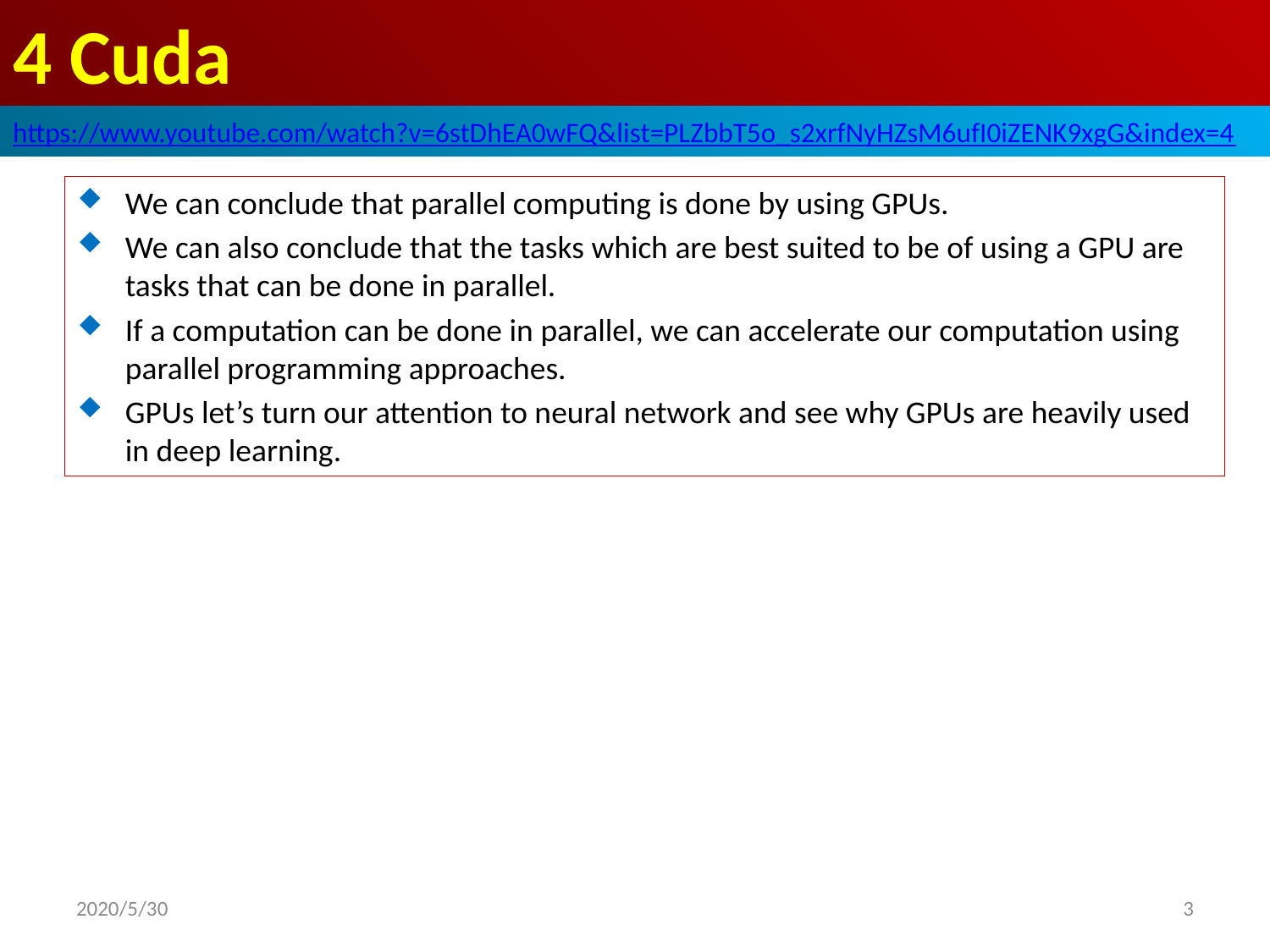

# 4 Cuda
https://www.youtube.com/watch?v=6stDhEA0wFQ&list=PLZbbT5o_s2xrfNyHZsM6ufI0iZENK9xgG&index=4
We can conclude that parallel computing is done by using GPUs.
We can also conclude that the tasks which are best suited to be of using a GPU are tasks that can be done in parallel.
If a computation can be done in parallel, we can accelerate our computation using parallel programming approaches.
GPUs let’s turn our attention to neural network and see why GPUs are heavily used in deep learning.
2020/5/30
3